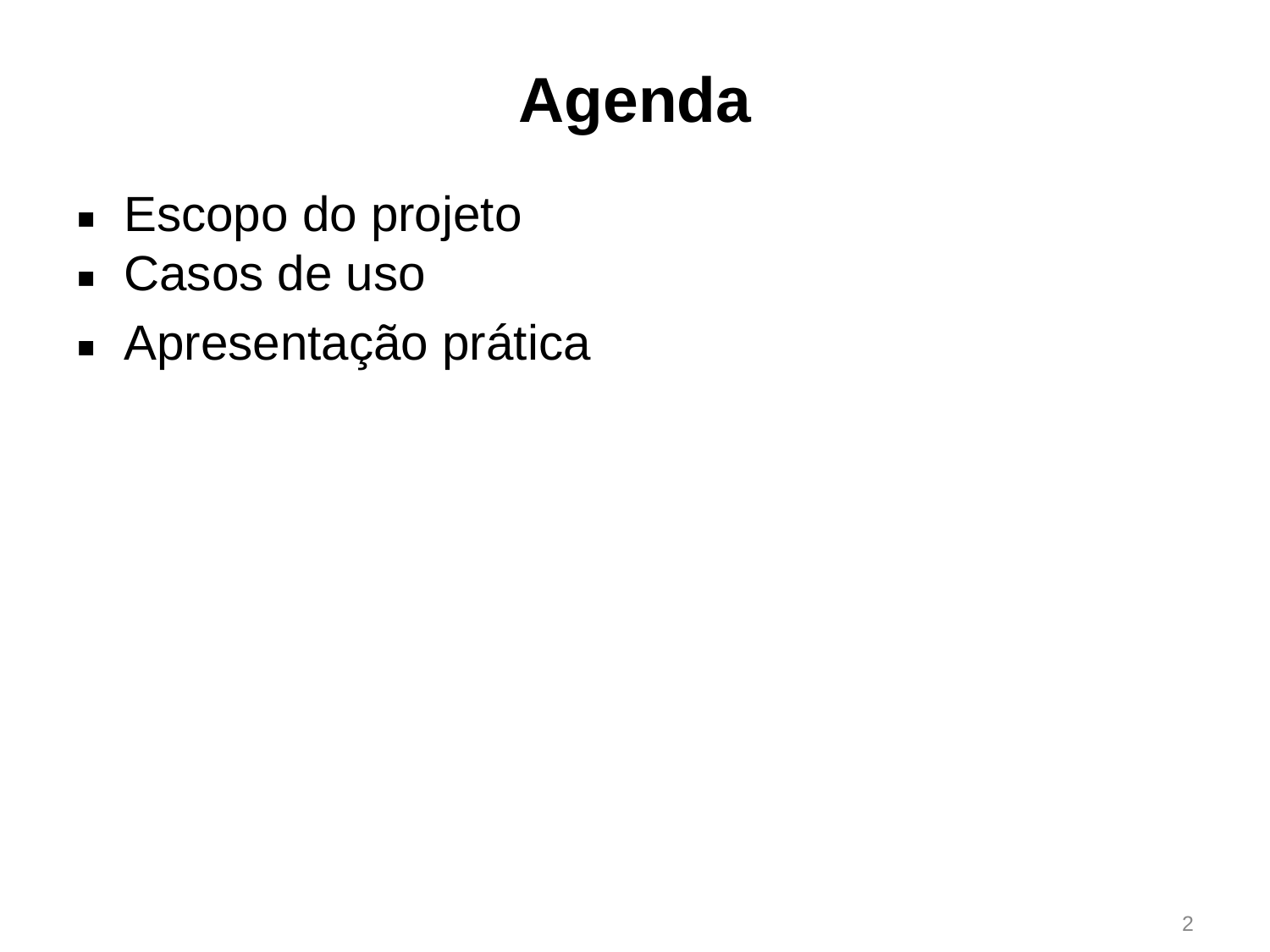

# Agenda
Escopo do projeto
Casos de uso
Apresentação prática
2